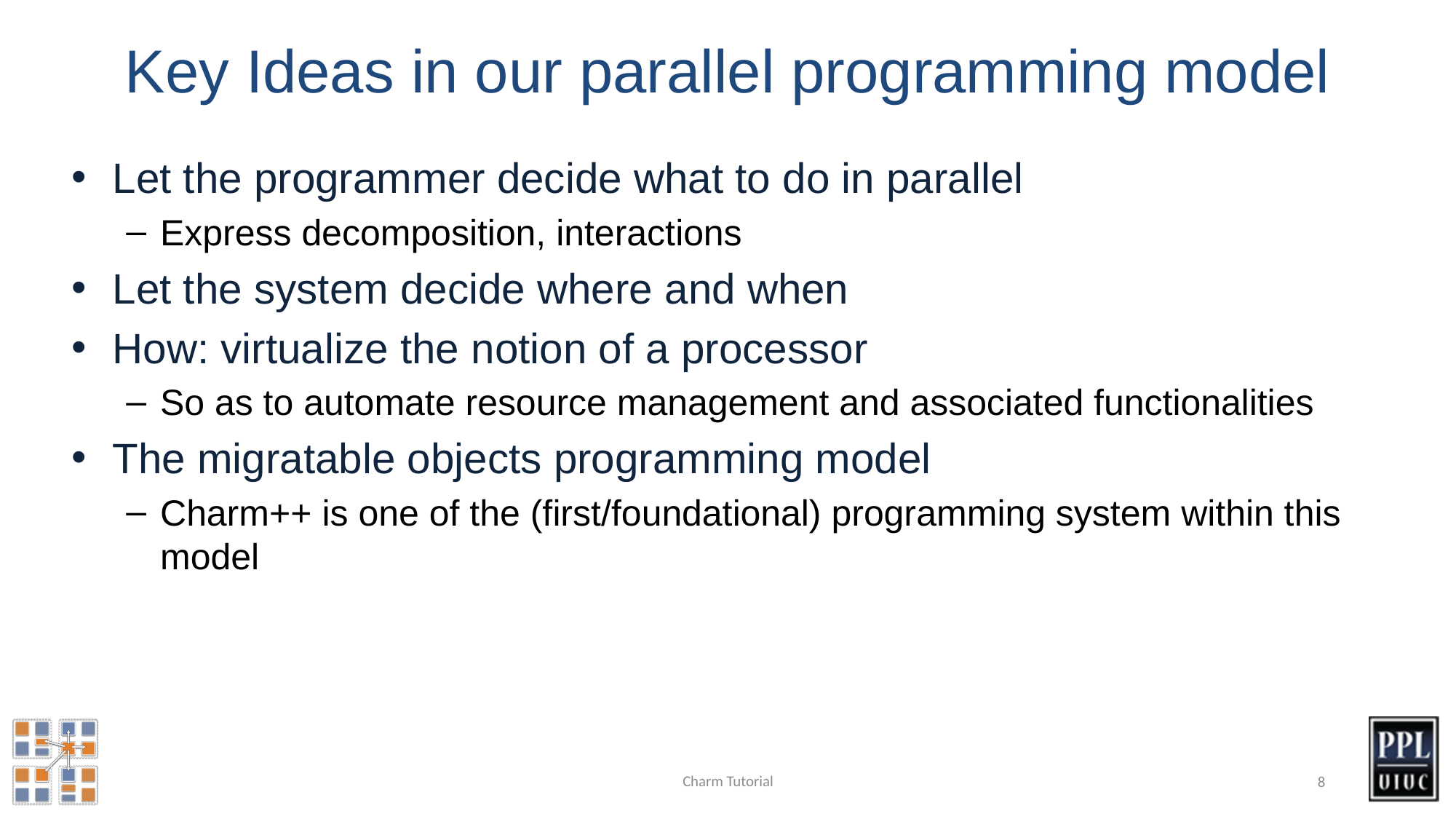

# Key Ideas in our parallel programming model
Let the programmer decide what to do in parallel
Express decomposition, interactions
Let the system decide where and when
How: virtualize the notion of a processor
So as to automate resource management and associated functionalities
The migratable objects programming model
Charm++ is one of the (first/foundational) programming system within this model

Charm Tutorial
8